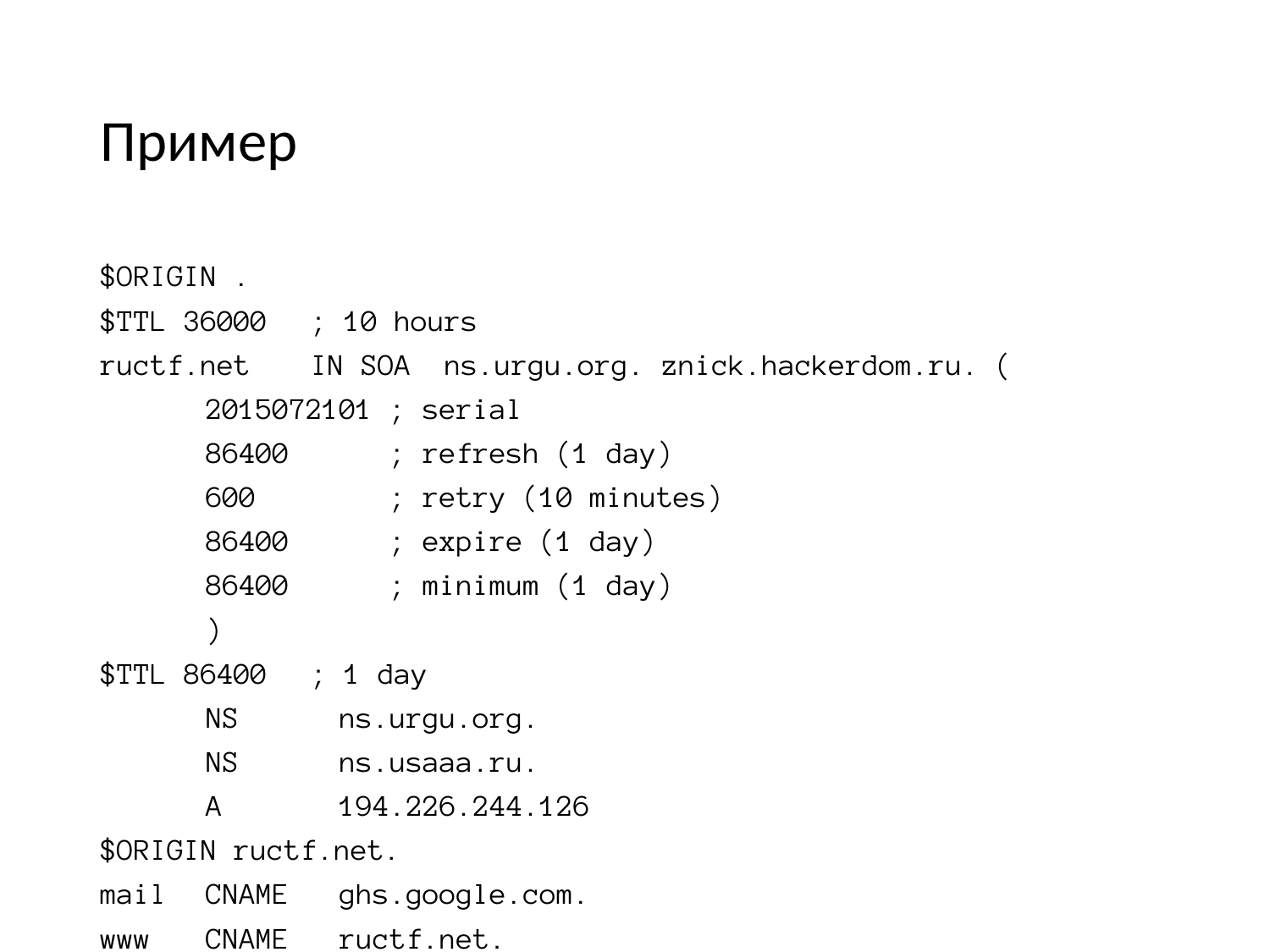

# Пример
$ORIGIN .
$TTL 36000		; 10 hours
ructf.net	IN SOA  ns.urgu.org. znick.hackerdom.ru. (
				2015072101 ; serial
				86400      ; refresh (1 day)
				600        ; retry (10 minutes)
				86400      ; expire (1 day)
				86400      ; minimum (1 day)
			)
$TTL 86400		; 1 day
		NS      ns.urgu.org.
		NS      ns.usaaa.ru.
		A       194.226.244.126
$ORIGIN ructf.net.
mail		CNAME   ghs.google.com.
www		CNAME   ructf.net.